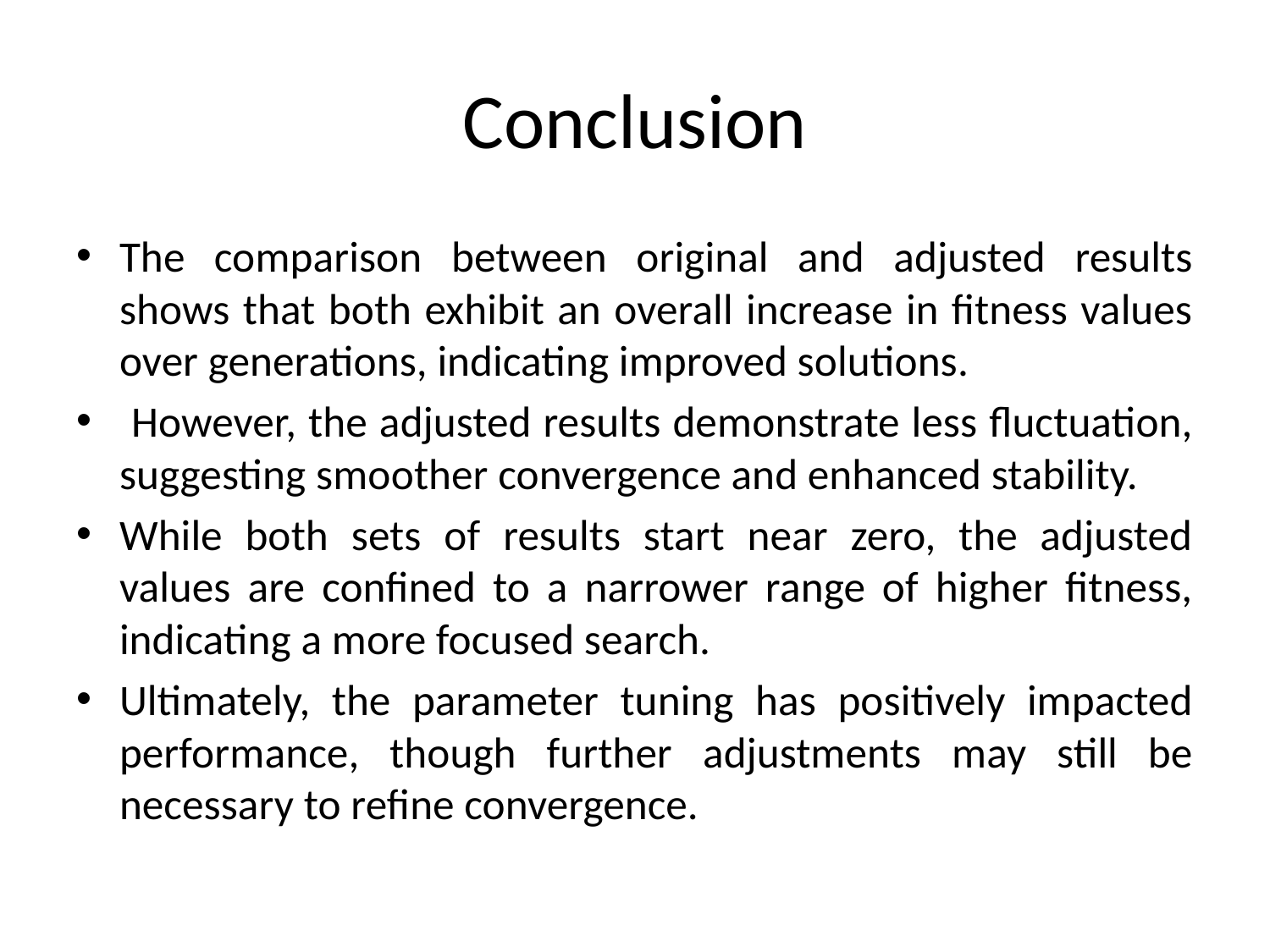

# Conclusion
The comparison between original and adjusted results shows that both exhibit an overall increase in fitness values over generations, indicating improved solutions.
 However, the adjusted results demonstrate less fluctuation, suggesting smoother convergence and enhanced stability.
While both sets of results start near zero, the adjusted values are confined to a narrower range of higher fitness, indicating a more focused search.
Ultimately, the parameter tuning has positively impacted performance, though further adjustments may still be necessary to refine convergence.